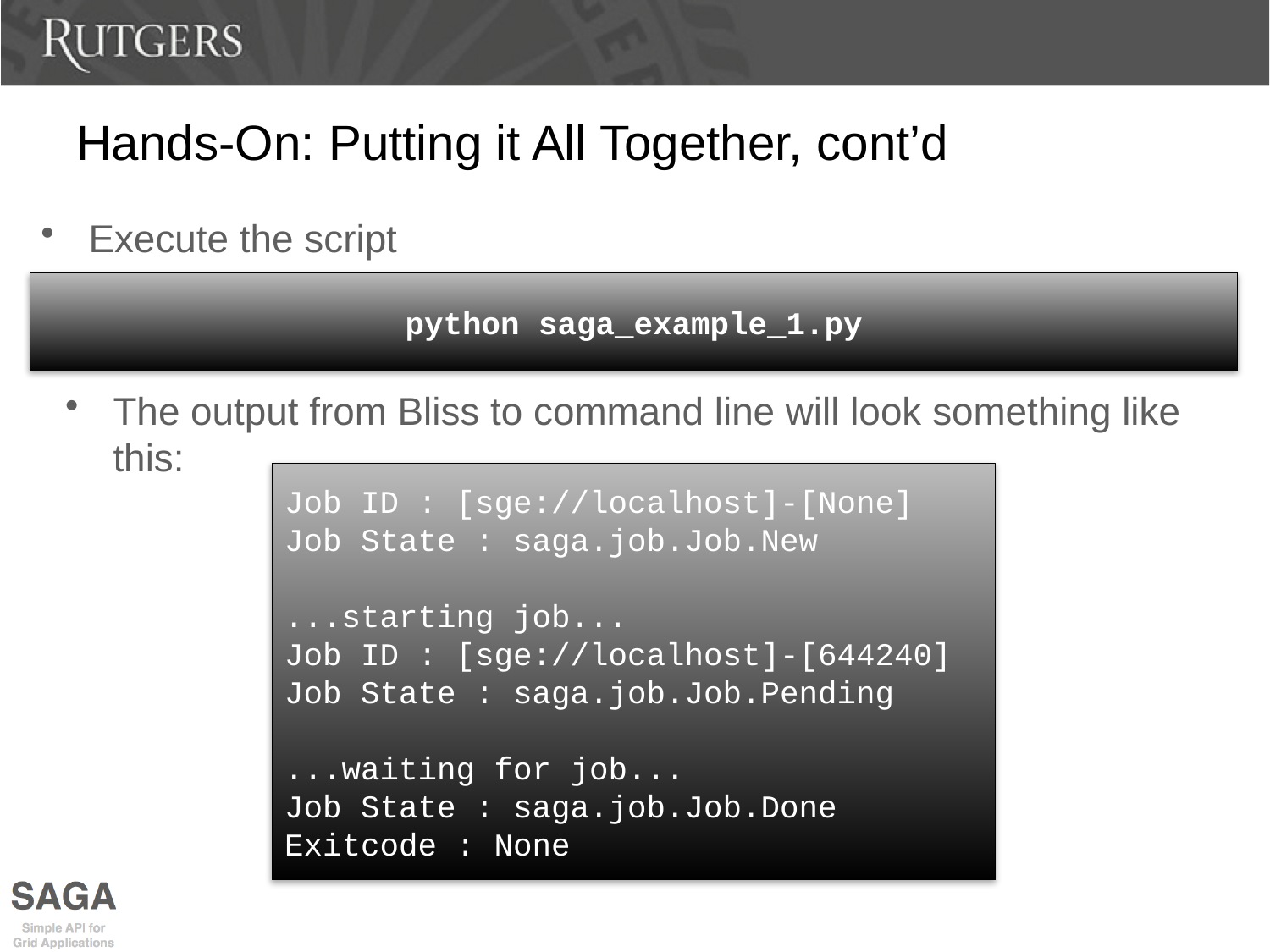

# Hands-On: Putting it All Together, cont’d
Execute the script
python saga_example_1.py
The output from Bliss to command line will look something like this:
Job ID : [sge://localhost]-[None]
Job State : saga.job.Job.New

...starting job...
Job ID : [sge://localhost]-[644240]
Job State : saga.job.Job.Pending

...waiting for job...
Job State : saga.job.Job.Done
Exitcode : None